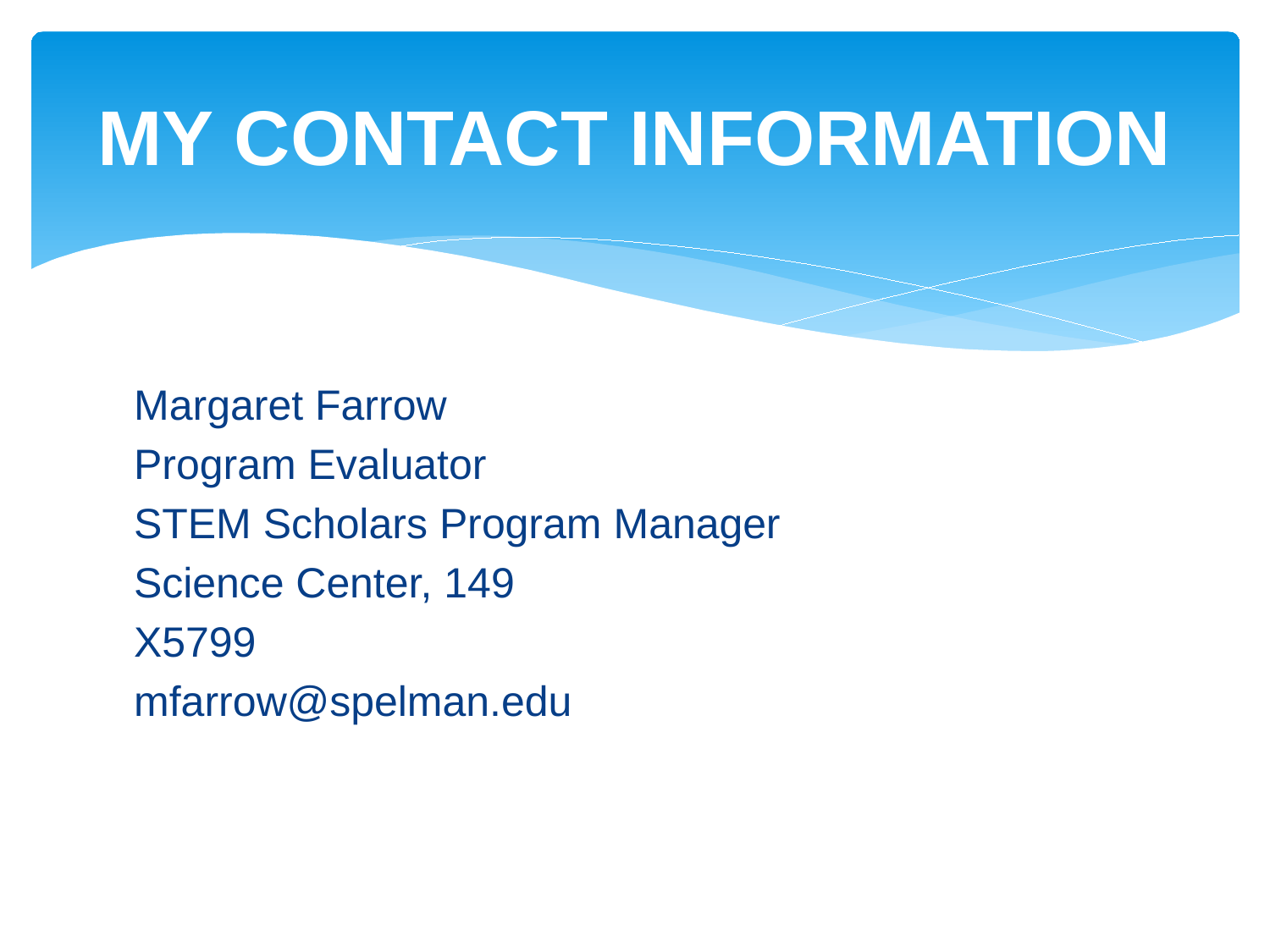

# MY CONTACT INFORMATION
Margaret Farrow
Program Evaluator
STEM Scholars Program Manager
Science Center, 149
X5799
mfarrow@spelman.edu